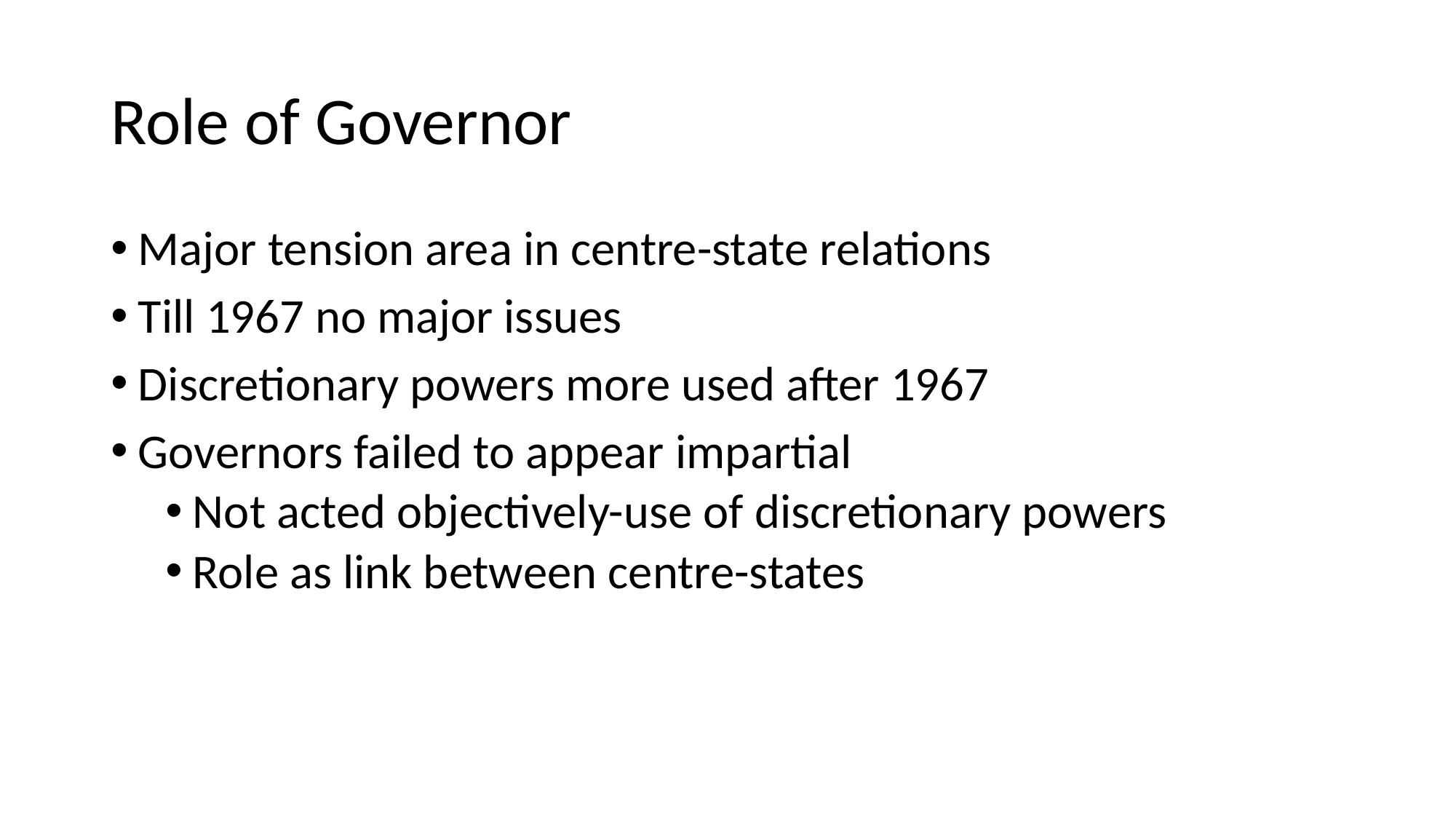

# Role of Governor
Major tension area in centre-state relations
Till 1967 no major issues
Discretionary powers more used after 1967
Governors failed to appear impartial
Not acted objectively-use of discretionary powers
Role as link between centre-states